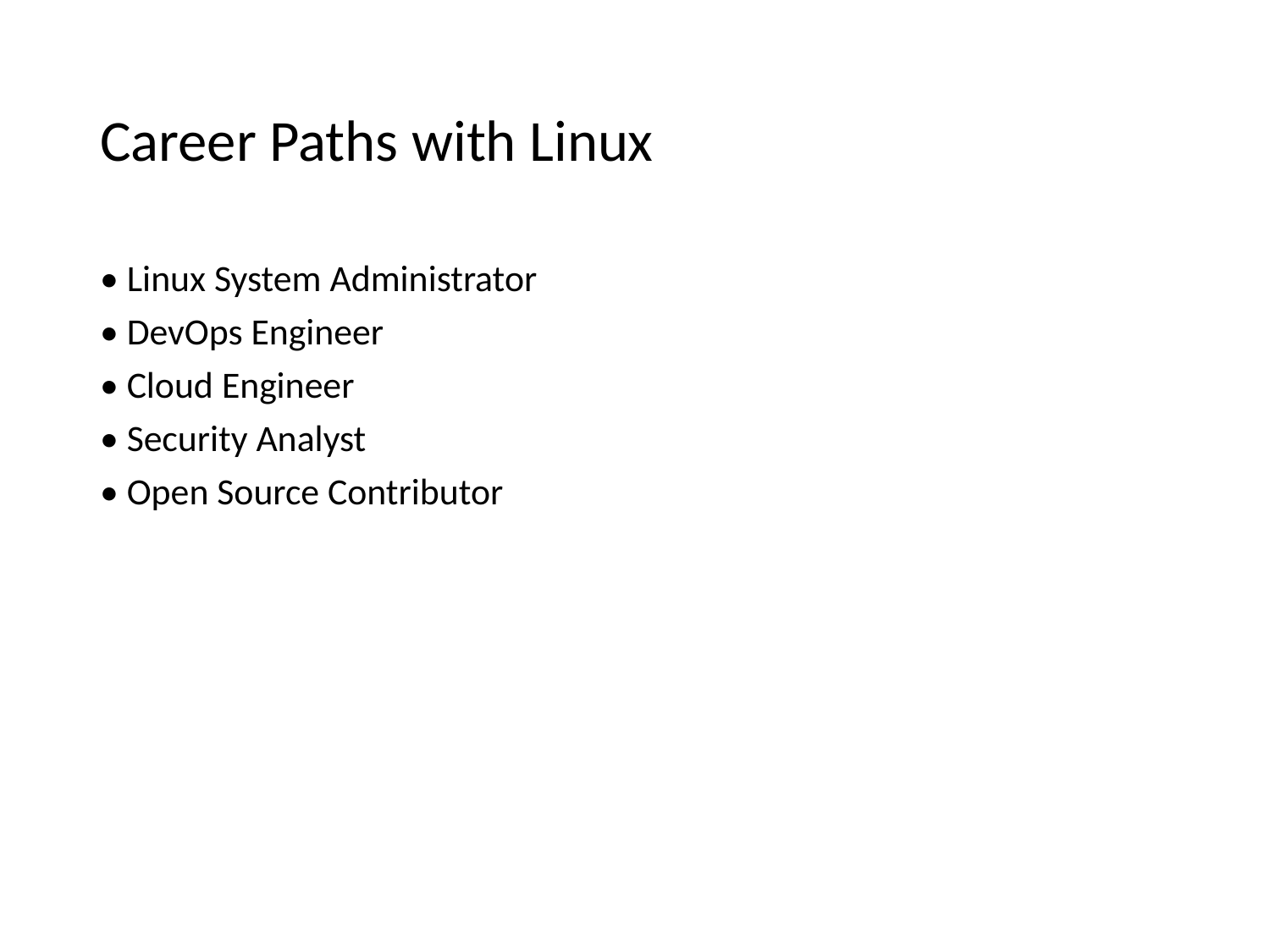

# Career Paths with Linux
• Linux System Administrator
• DevOps Engineer
• Cloud Engineer
• Security Analyst
• Open Source Contributor